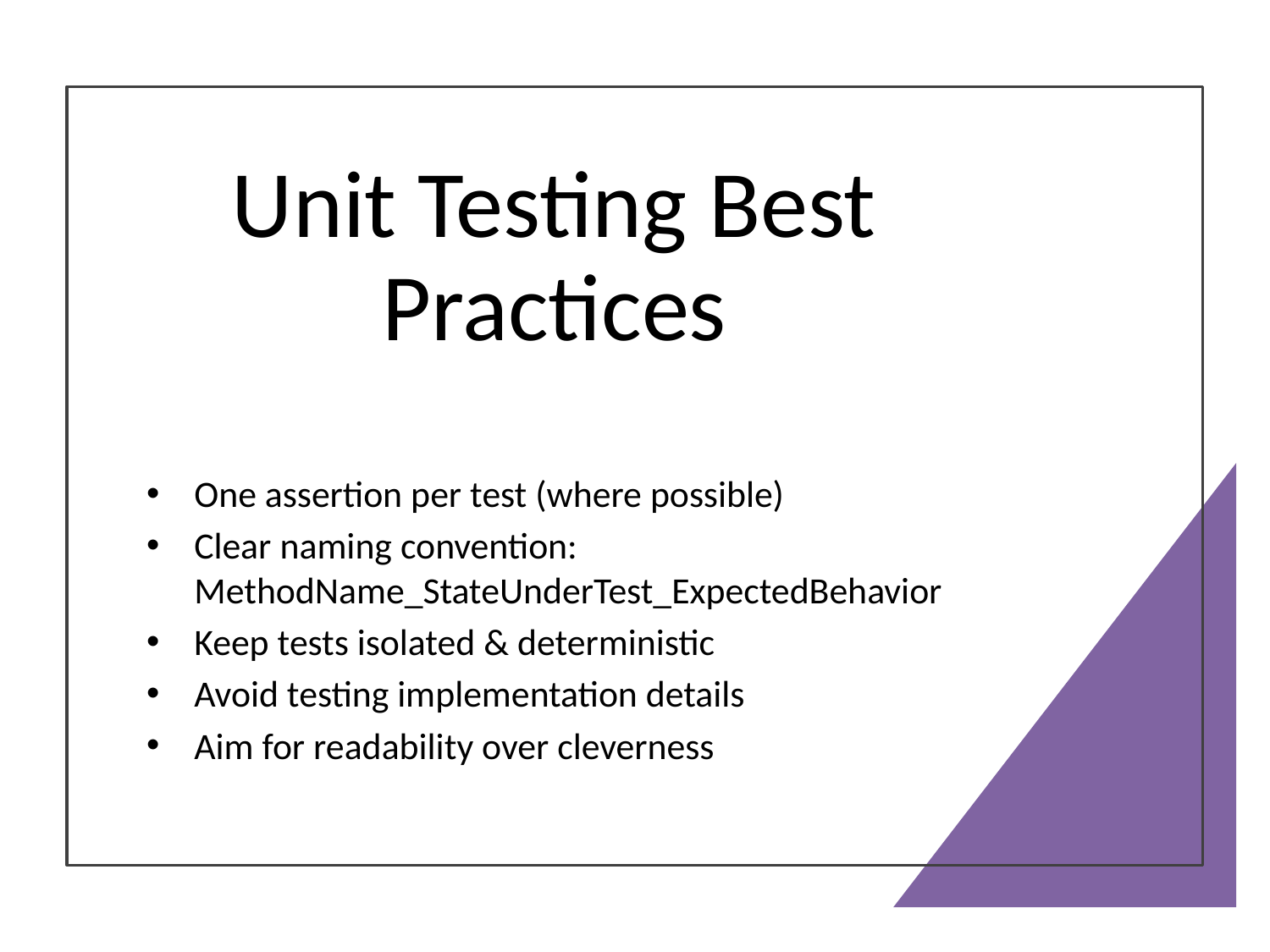

# Unit Testing Best Practices

One assertion per test (where possible)
Clear naming convention: MethodName_StateUnderTest_ExpectedBehavior
Keep tests isolated & deterministic
Avoid testing implementation details
Aim for readability over cleverness